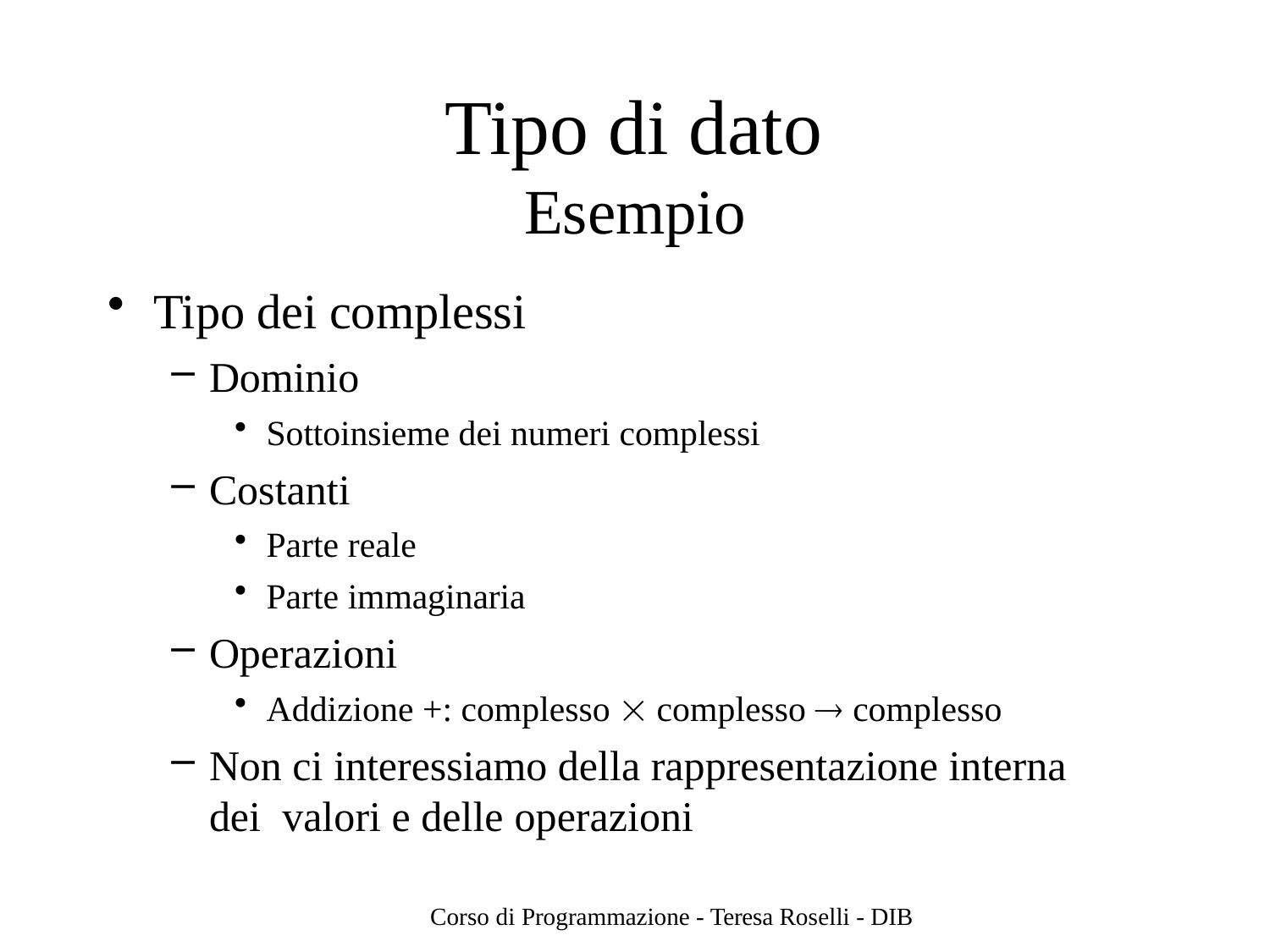

# Tipo di dato
Esempio
Tipo dei complessi
Dominio
Sottoinsieme dei numeri complessi
Costanti
Parte reale
Parte immaginaria
Operazioni
Addizione +: complesso × complesso → complesso
Non ci interessiamo della rappresentazione interna dei  valori e delle operazioni
Corso di Programmazione - Teresa Roselli - DIB